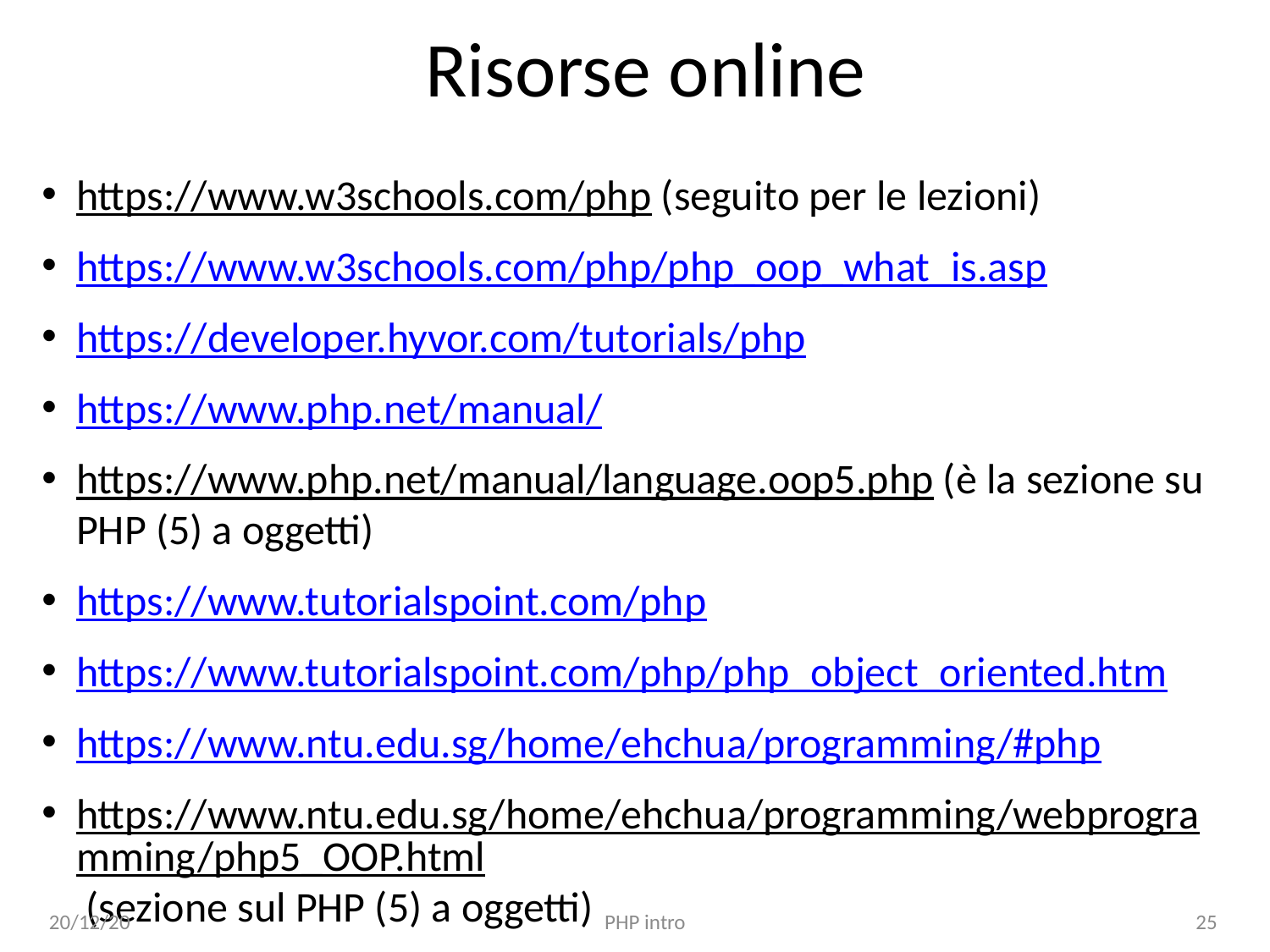

# Risorse online
https://www.w3schools.com/php (seguito per le lezioni)
https://www.w3schools.com/php/php_oop_what_is.asp
https://developer.hyvor.com/tutorials/php
https://www.php.net/manual/
https://www.php.net/manual/language.oop5.php (è la sezione su PHP (5) a oggetti)
https://www.tutorialspoint.com/php
https://www.tutorialspoint.com/php/php_object_oriented.htm
https://www.ntu.edu.sg/home/ehchua/programming/#php
https://www.ntu.edu.sg/home/ehchua/programming/webprogramming/php5_OOP.html (sezione sul PHP (5) a oggetti)
20/12/20
PHP intro
25